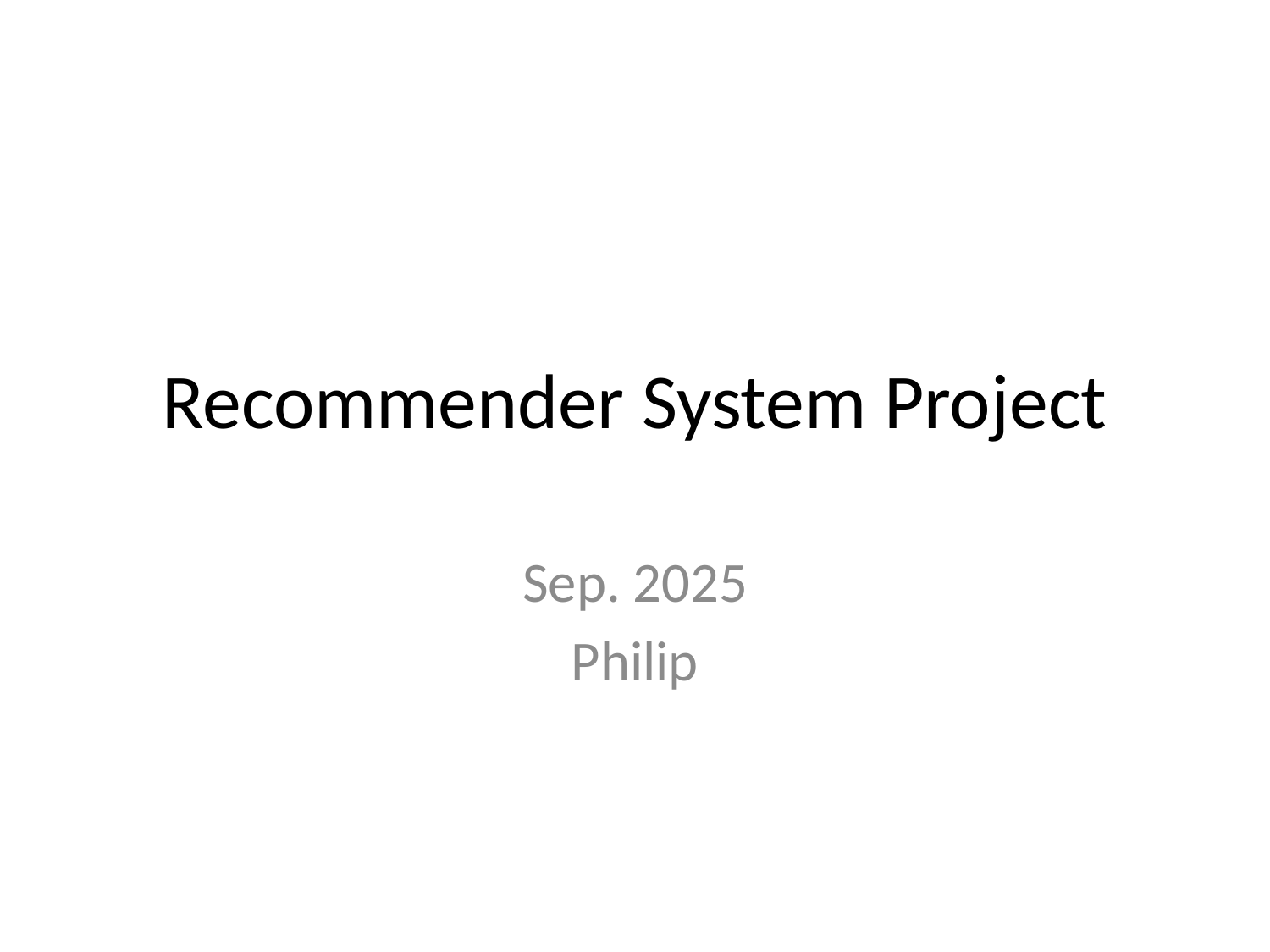

# Recommender System Project
Sep. 2025
Philip